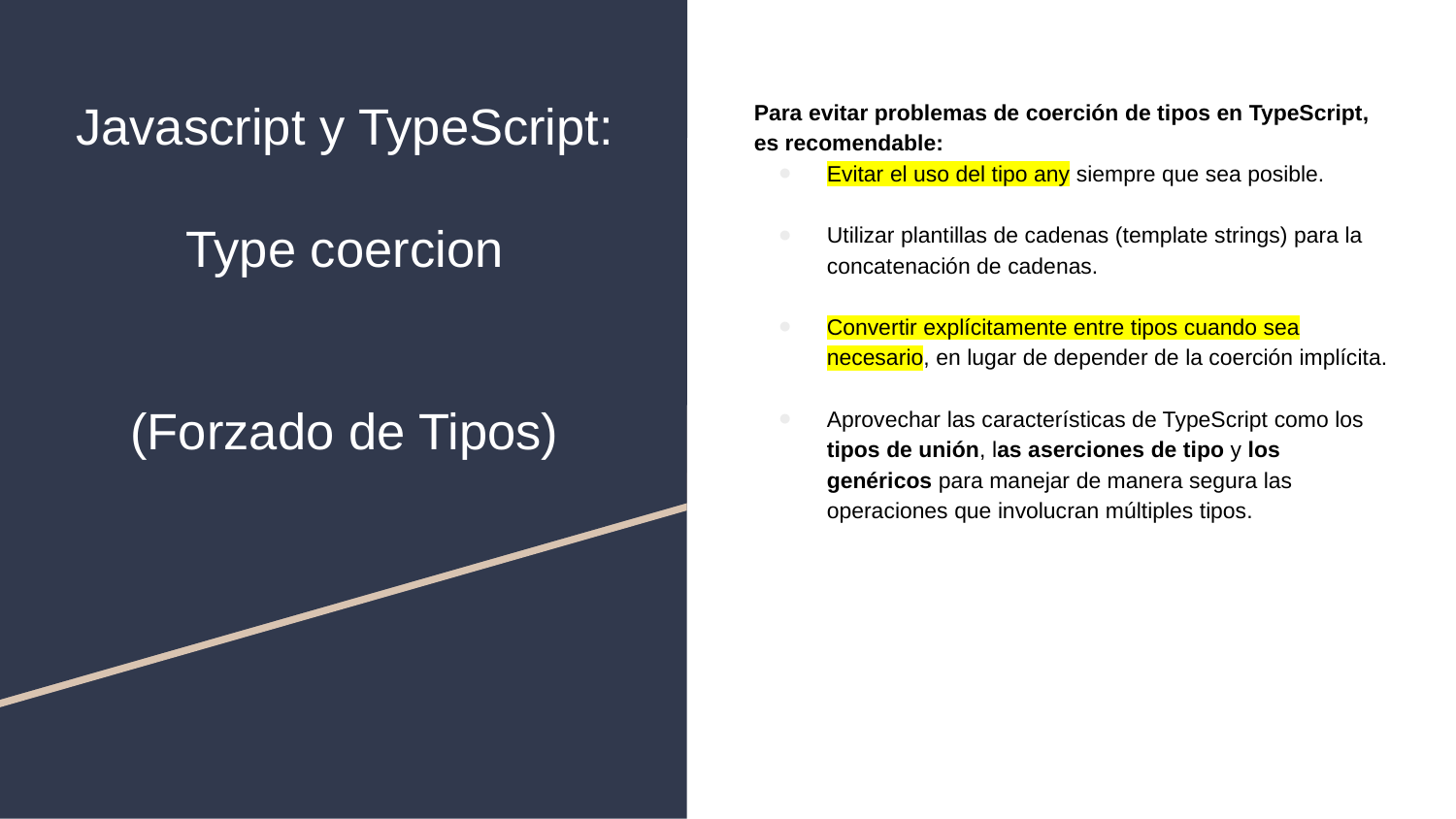

# Javascript y TypeScript:

Type coercion

(Forzado de Tipos)

Para evitar problemas de coerción de tipos en TypeScript, es recomendable:
Evitar el uso del tipo any siempre que sea posible.

Utilizar plantillas de cadenas (template strings) para la concatenación de cadenas.

Convertir explícitamente entre tipos cuando sea necesario, en lugar de depender de la coerción implícita.

Aprovechar las características de TypeScript como los tipos de unión, las aserciones de tipo y los genéricos para manejar de manera segura las operaciones que involucran múltiples tipos.